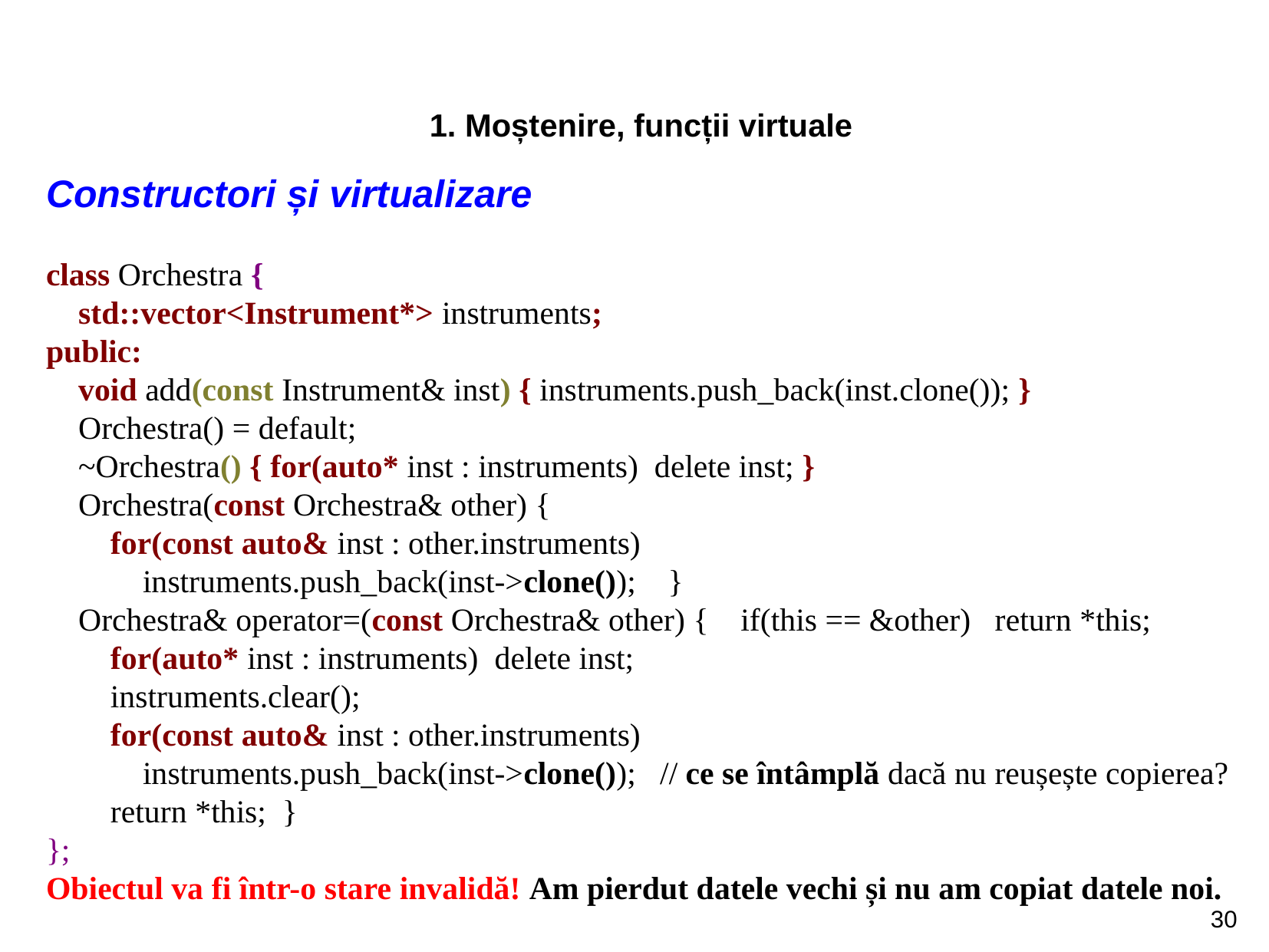

1. Moștenire, funcții virtuale
Constructori și virtualizare

class Orchestra {
    std::vector<Instrument*> instruments;
public:
    void add(const Instrument& inst) { instruments.push_back(inst.clone()); }
    Orchestra() = default;
    ~Orchestra() { for(auto* inst : instruments)  delete inst; }
    Orchestra(const Orchestra& other) {
        for(const auto& inst : other.instruments)
            instruments.push_back(inst->clone());    }
    Orchestra& operator=(const Orchestra& other) {    if(this == &other)   return *this;
        for(auto* inst : instruments)  delete inst;
        instruments.clear();
        for(const auto& inst : other.instruments)
            instruments.push_back(inst->clone());   // ce se întâmplă dacă nu reușește copierea?
        return *this;  }
};
Obiectul va fi într-o stare invalidă! Am pierdut datele vechi și nu am copiat datele noi.

30